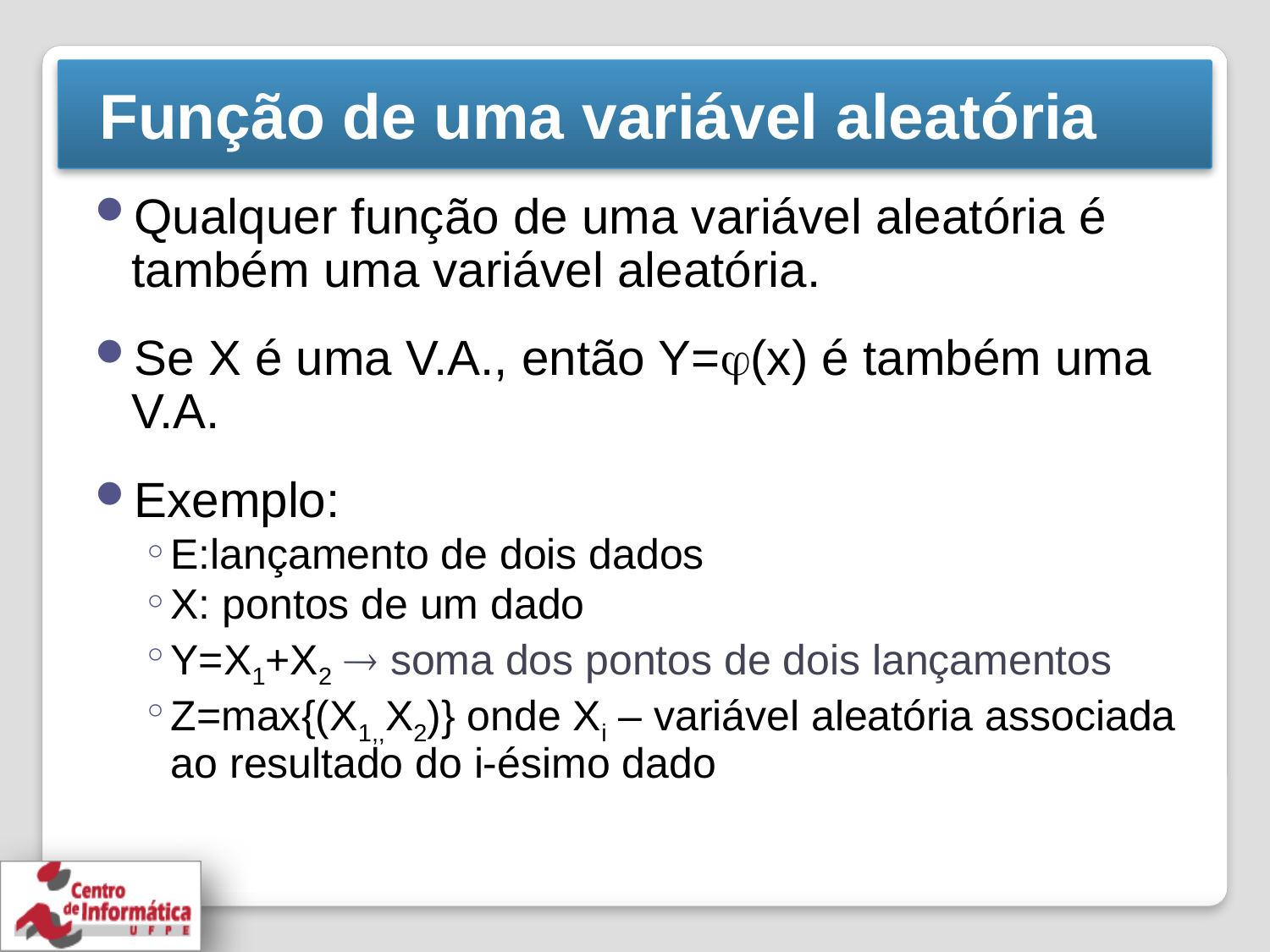

# Função de uma variável aleatória
Qualquer função de uma variável aleatória é também uma variável aleatória.

Se X é uma V.A., então Y=ϕ(x) é também uma V.A.

Exemplo:
E:lançamento de dois dados
X: pontos de um dado
Y=X1+X2 → soma dos pontos de dois lançamentos
Z=max{(X1,,X2)} onde Xi – variável aleatória associada ao resultado do i-ésimo dado